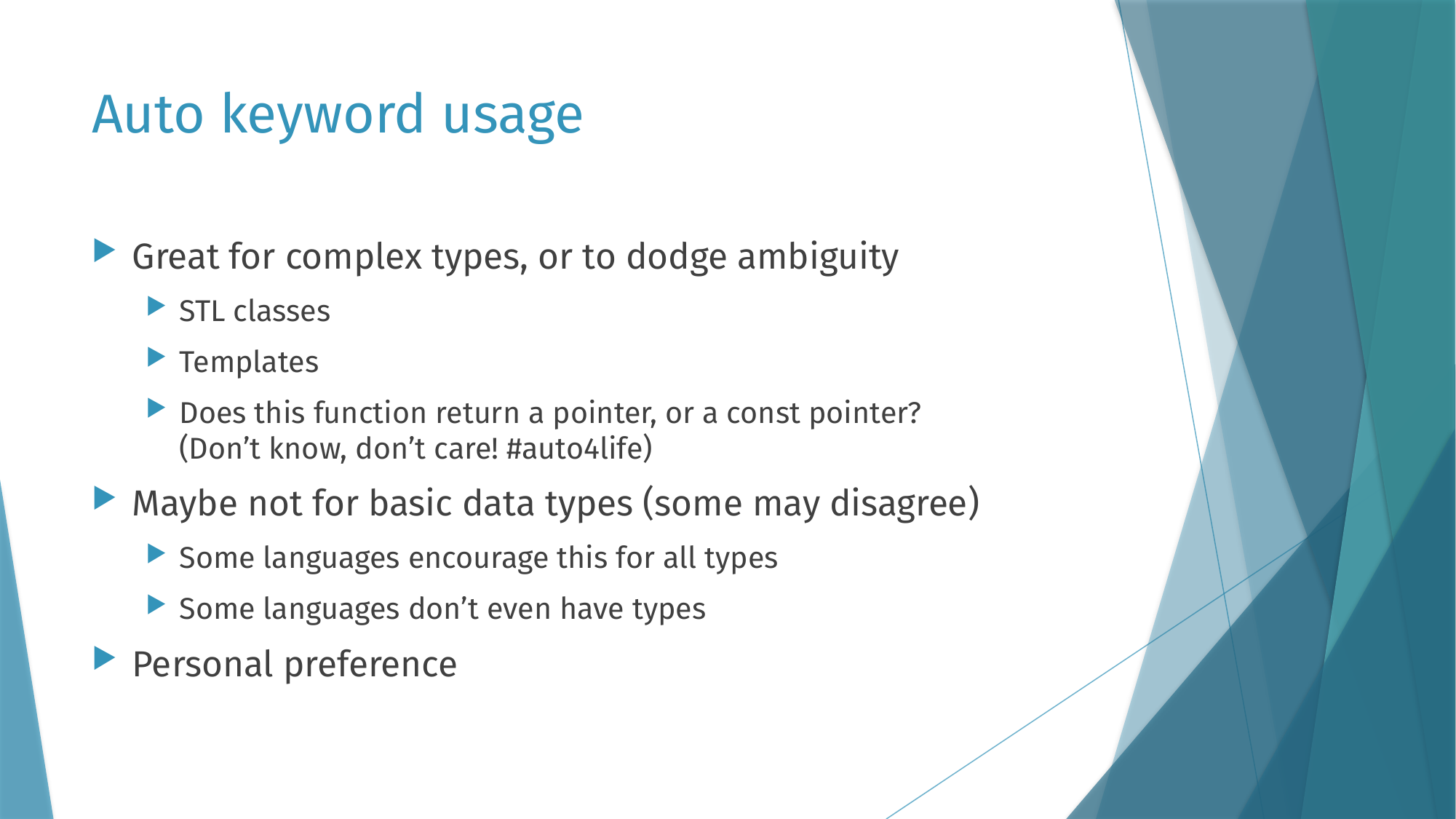

# Auto keyword usage
Great for complex types, or to dodge ambiguity
STL classes
Templates
Does this function return a pointer, or a const pointer?
(Don’t know, don’t care! #auto4life)
Maybe not for basic data types (some may disagree)
Some languages encourage this for all types
Some languages don’t even have types
Personal preference